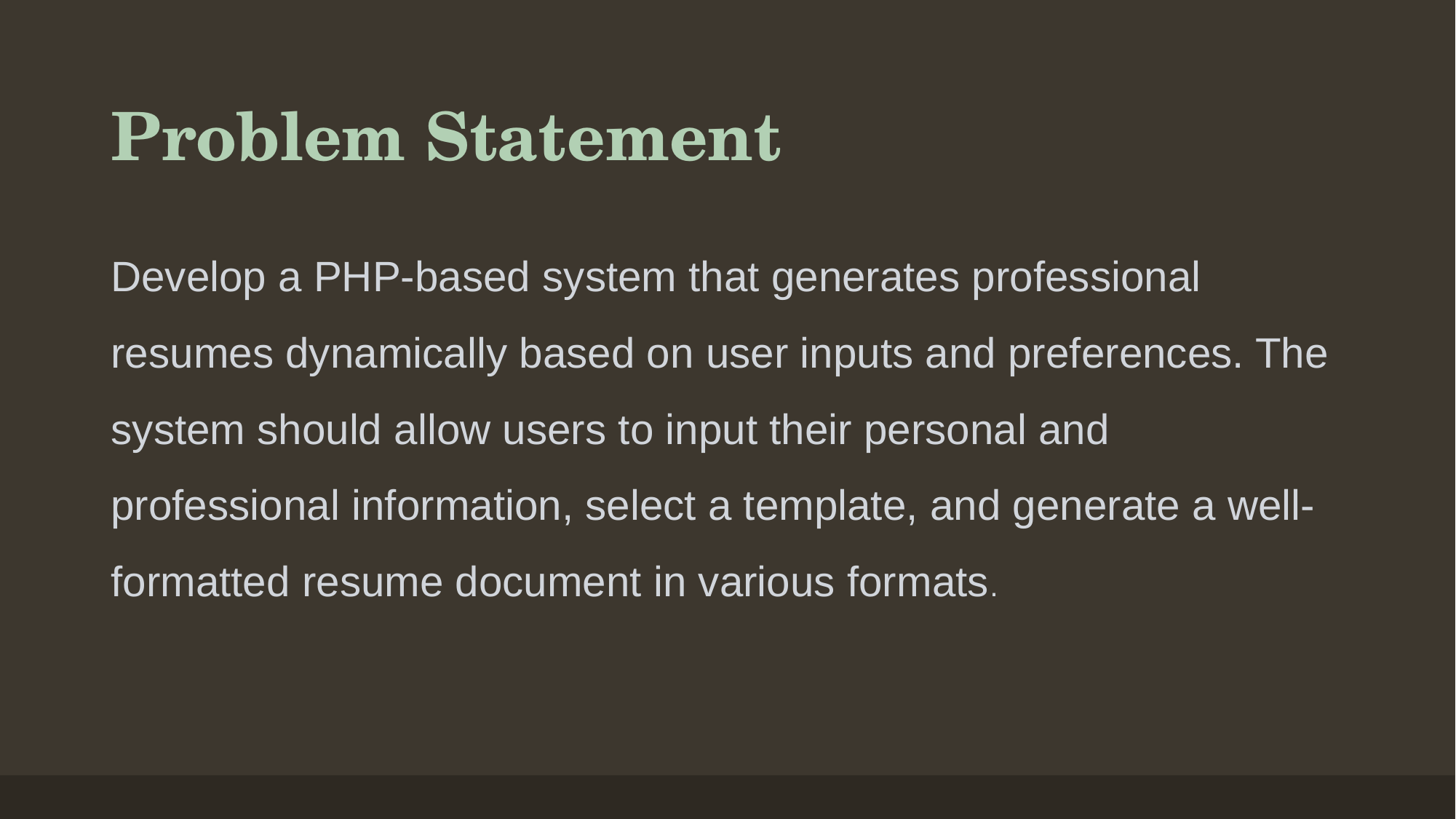

# Problem Statement
Develop a PHP-based system that generates professional resumes dynamically based on user inputs and preferences. The system should allow users to input their personal and professional information, select a template, and generate a well-formatted resume document in various formats.